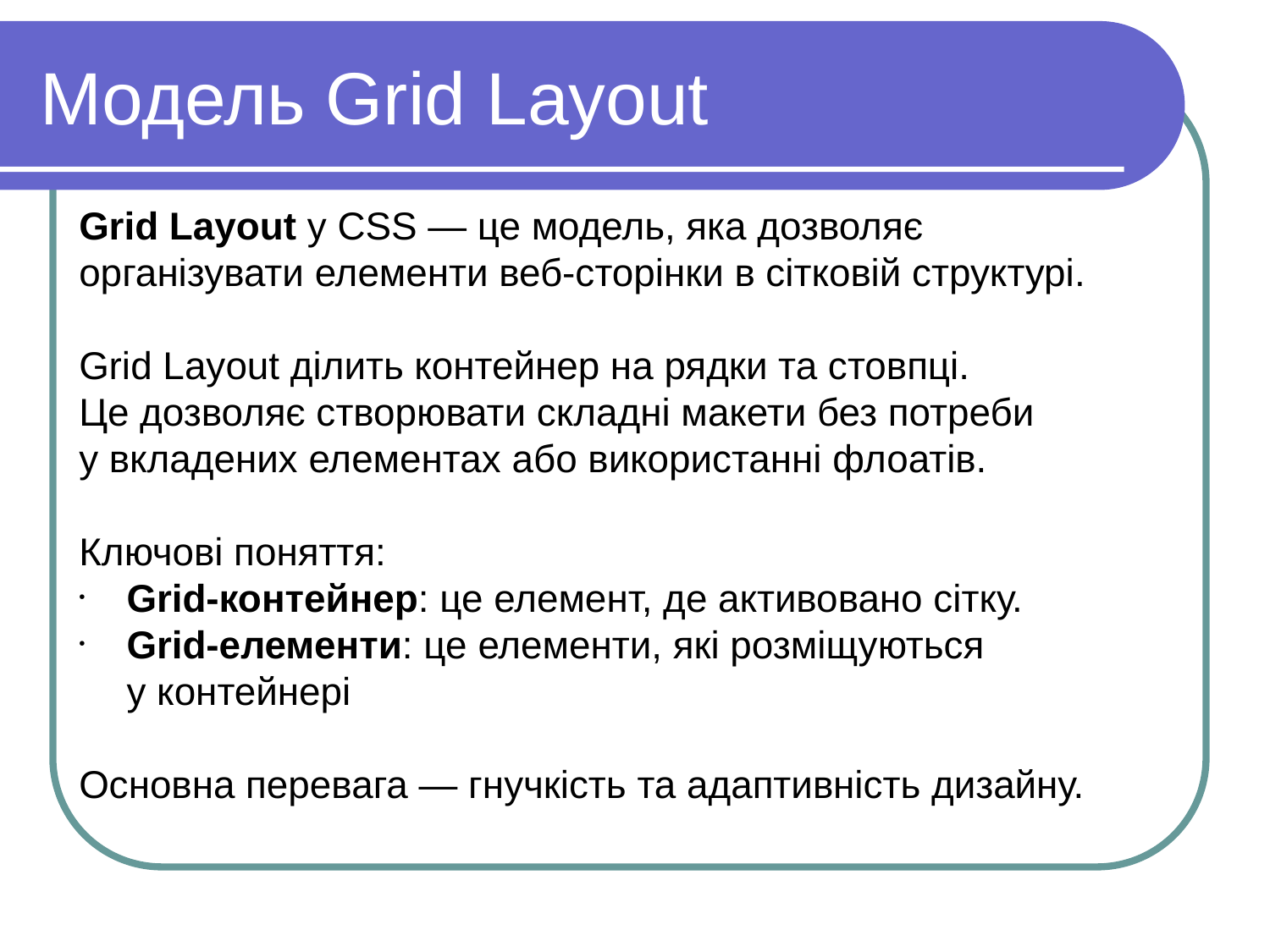

Модель Grid Layout
Grid Layout у CSS — це модель, яка дозволяє організувати елементи веб-сторінки в сітковій структурі.

Grid Layout ділить контейнер на рядки та стовпці.
Це дозволяє створювати складні макети без потреби          у вкладених елементах або використанні флоатів.

Ключові поняття:
Grid-контейнер: це елемент, де активовано сітку.
Grid-елементи: це елементи, які розміщуються              у контейнері

Основна перевага — гнучкість та адаптивність дизайну.